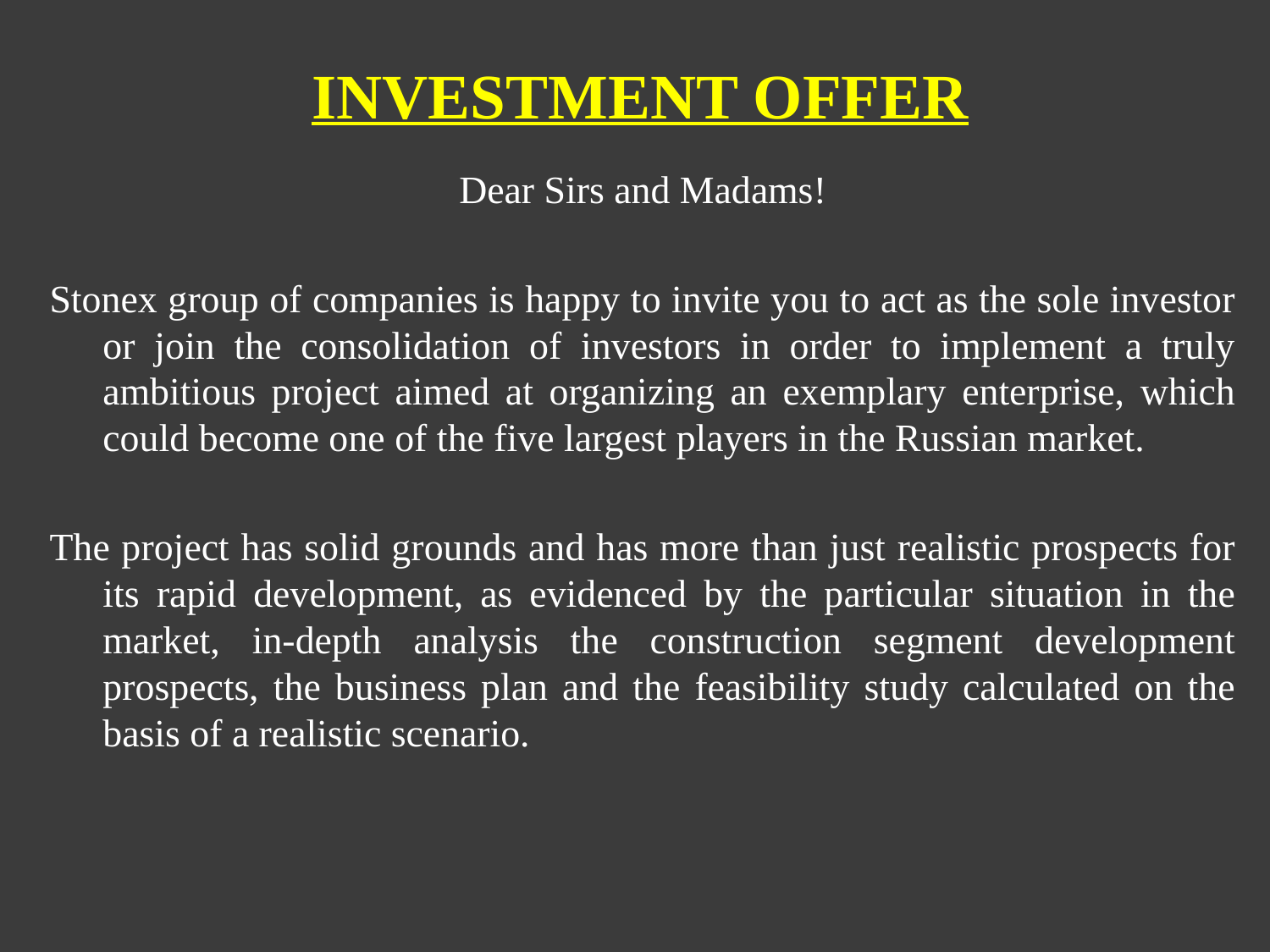

INVESTMENT OFFER
Dear Sirs and Madams!

Stonex group of companies is happy to invite you to act as the sole investor or join the consolidation of investors in order to implement a truly ambitious project aimed at organizing an exemplary enterprise, which could become one of the five largest players in the Russian market.

The project has solid grounds and has more than just realistic prospects for its rapid development, as evidenced by the particular situation in the market, in-depth analysis the construction segment development prospects, the business plan and the feasibility study calculated on the basis of a realistic scenario.